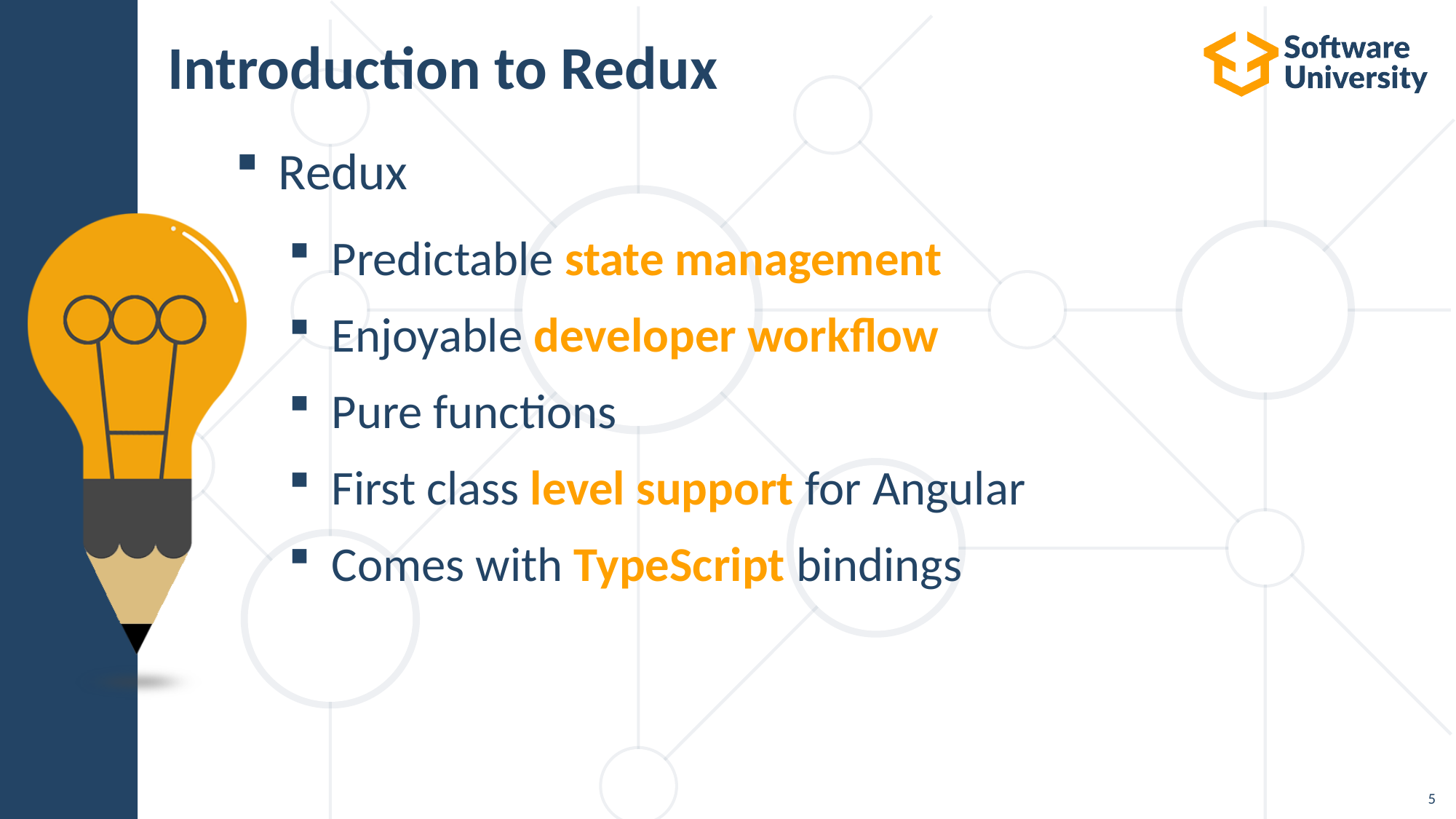

# Introduction to Redux
Redux
Predictable state management
Enjoyable developer workflow
Pure functions
First class level support for Angular
Comes with TypeScript bindings
5